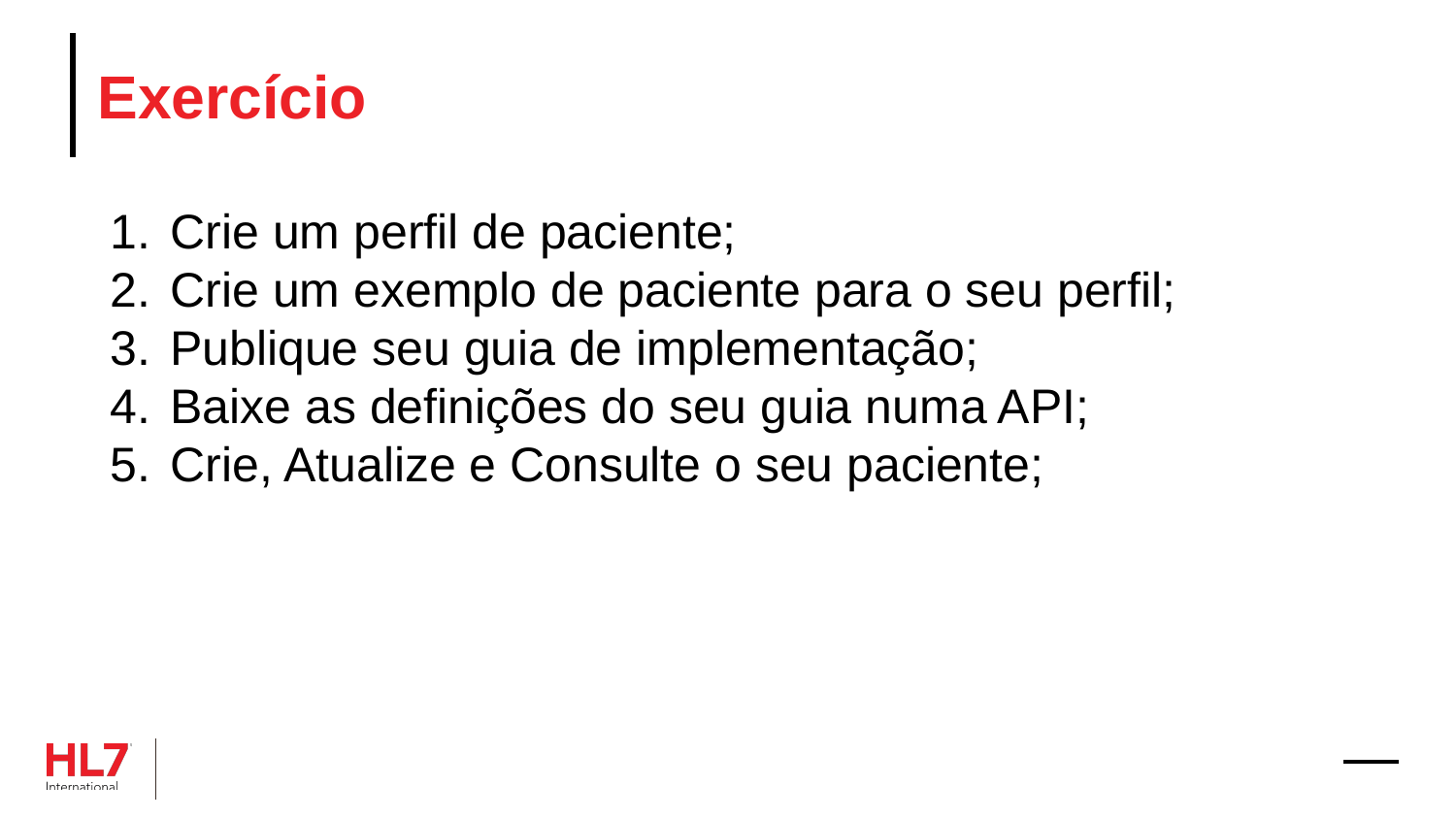

# Exercício
Crie um perfil de paciente;
Crie um exemplo de paciente para o seu perfil;
Publique seu guia de implementação;
Baixe as definições do seu guia numa API;
Crie, Atualize e Consulte o seu paciente;